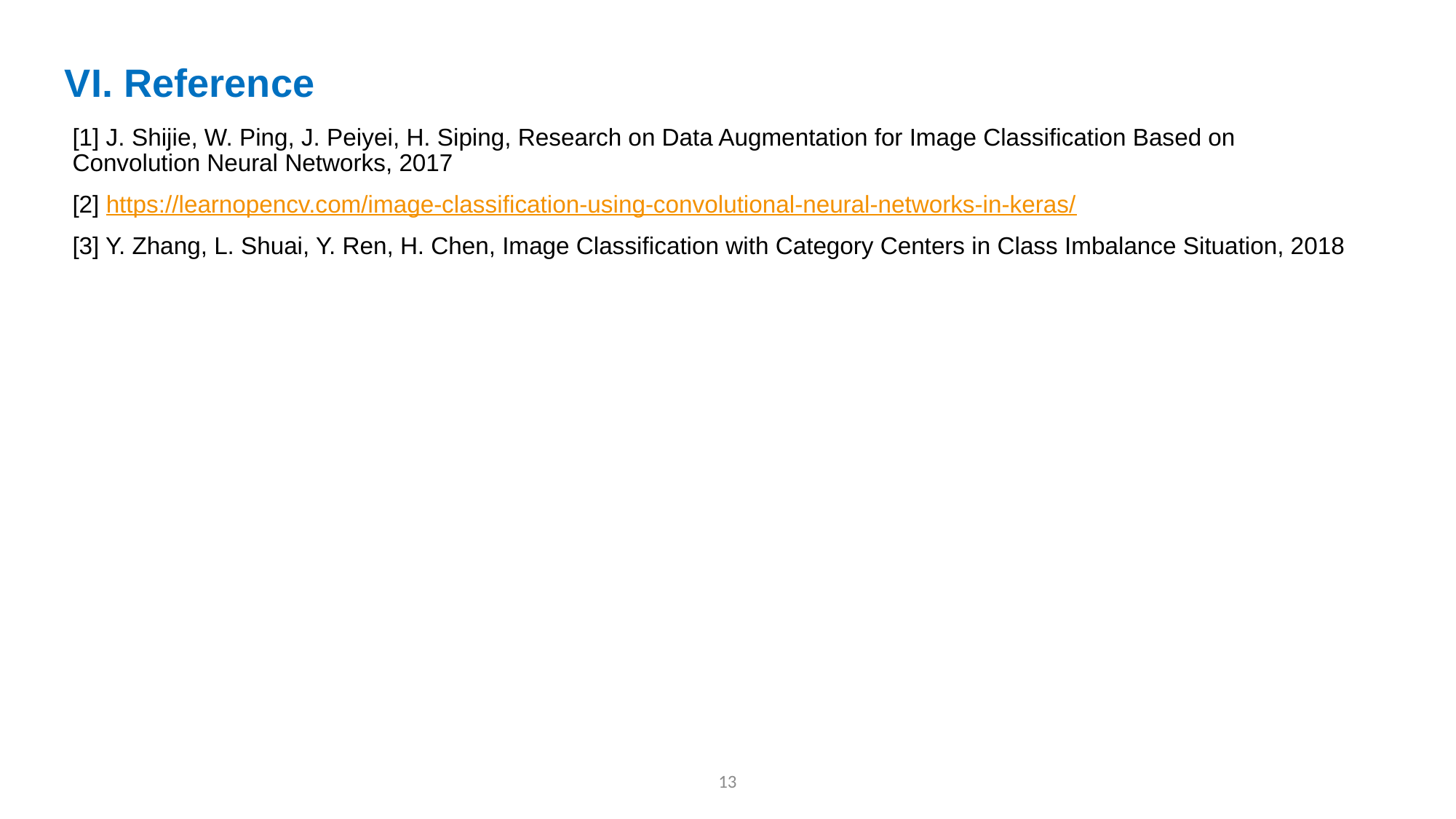

# VI. Reference
[1] J. Shijie, W. Ping, J. Peiyei, H. Siping, Research on Data Augmentation for Image Classification Based on Convolution Neural Networks, 2017
[2] https://learnopencv.com/image-classification-using-convolutional-neural-networks-in-keras/
[3] Y. Zhang, L. Shuai, Y. Ren, H. Chen, Image Classification with Category Centers in Class Imbalance Situation, 2018
13